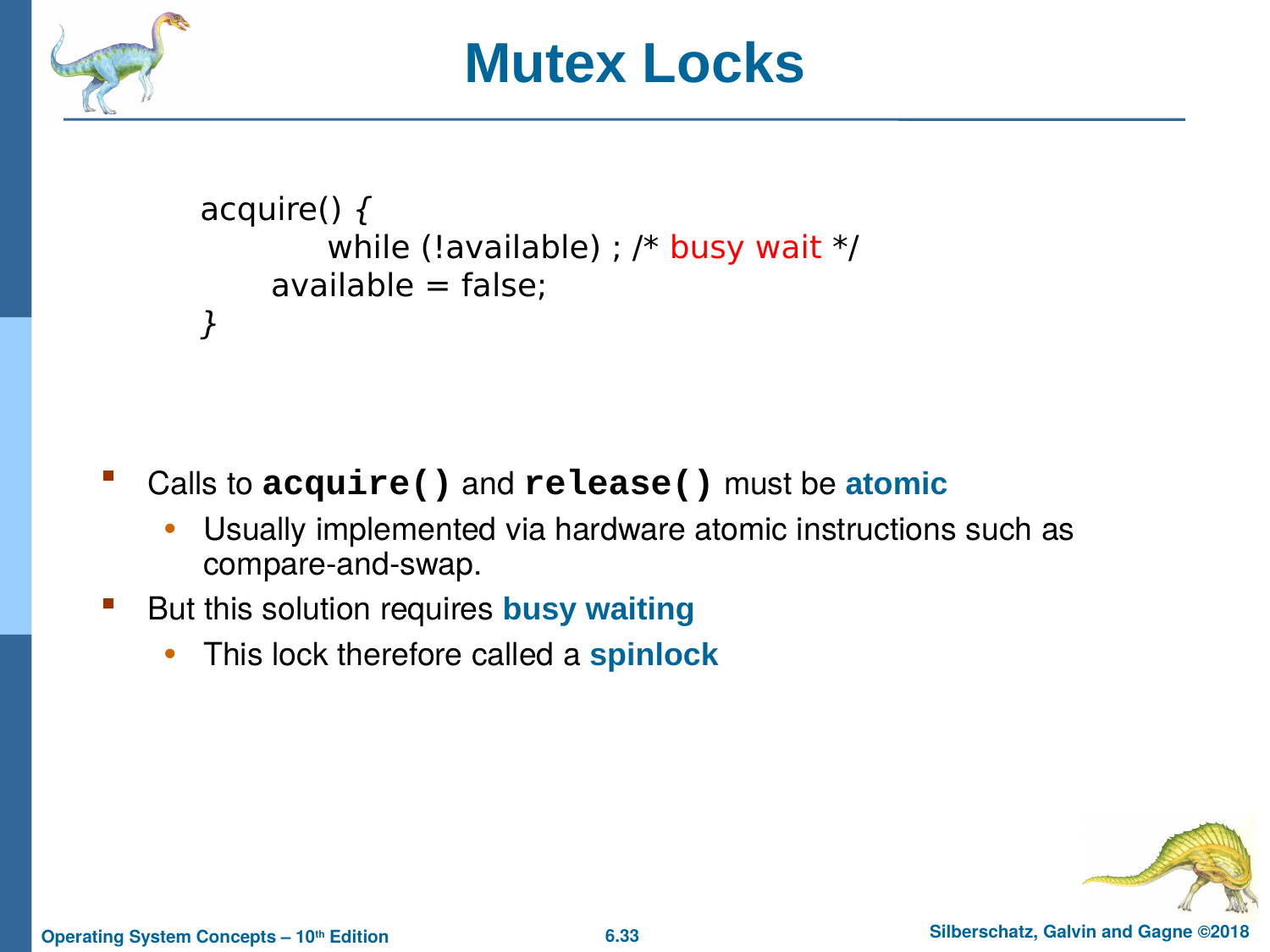

# Mutex Locks
acquire() {
	while (!available) ; /* busy wait */
       available = false;
}
Calls to acquire() and release() must be atomic
Usually implemented via hardware atomic instructions such as compare-and-swap.
But this solution requires busy waiting
This lock therefore called a spinlock